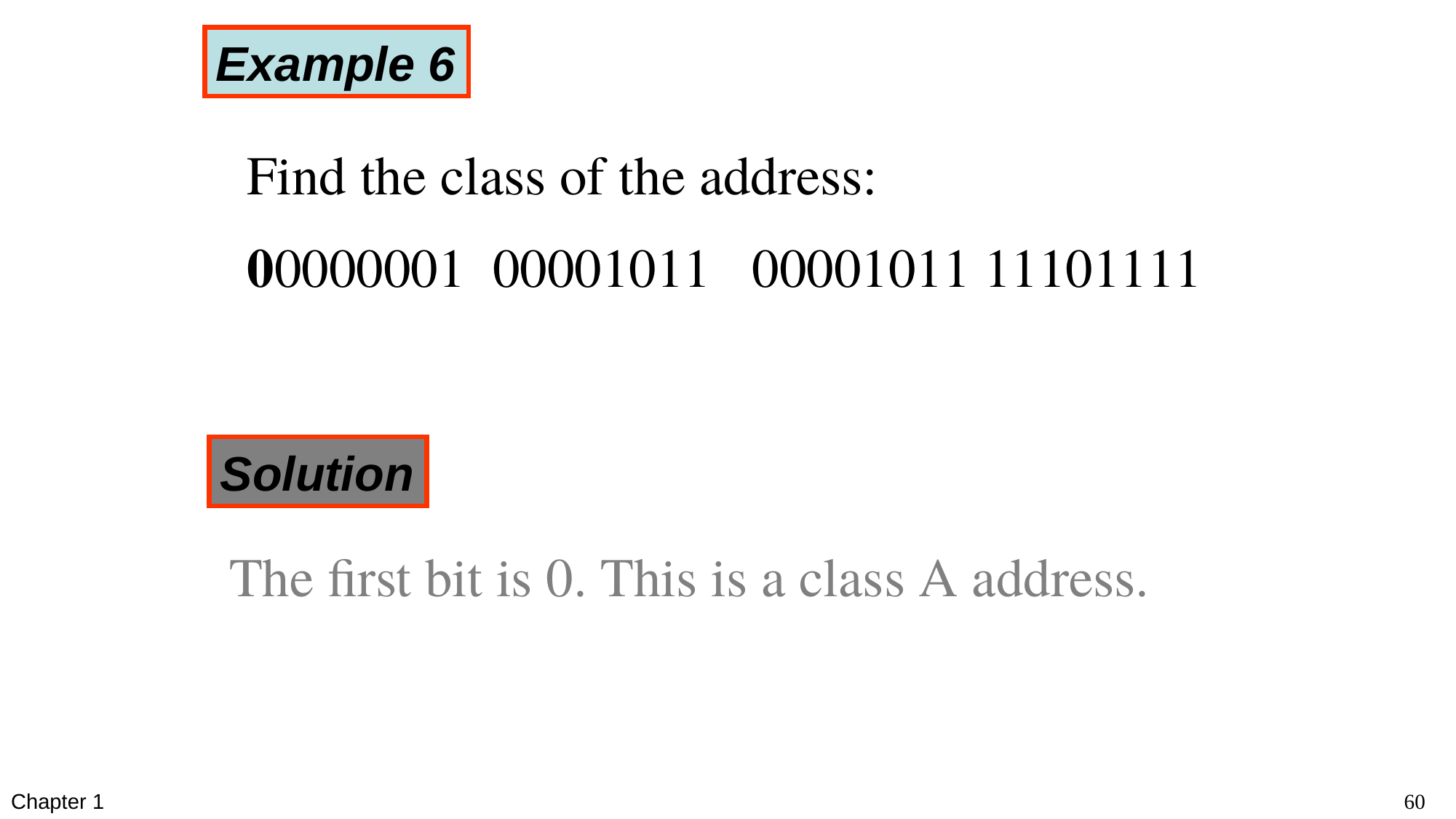

Example 6
Find the class of the address:
00000001  00001011   00001011 11101111
Solution
The first bit is 0. This is a class A address.